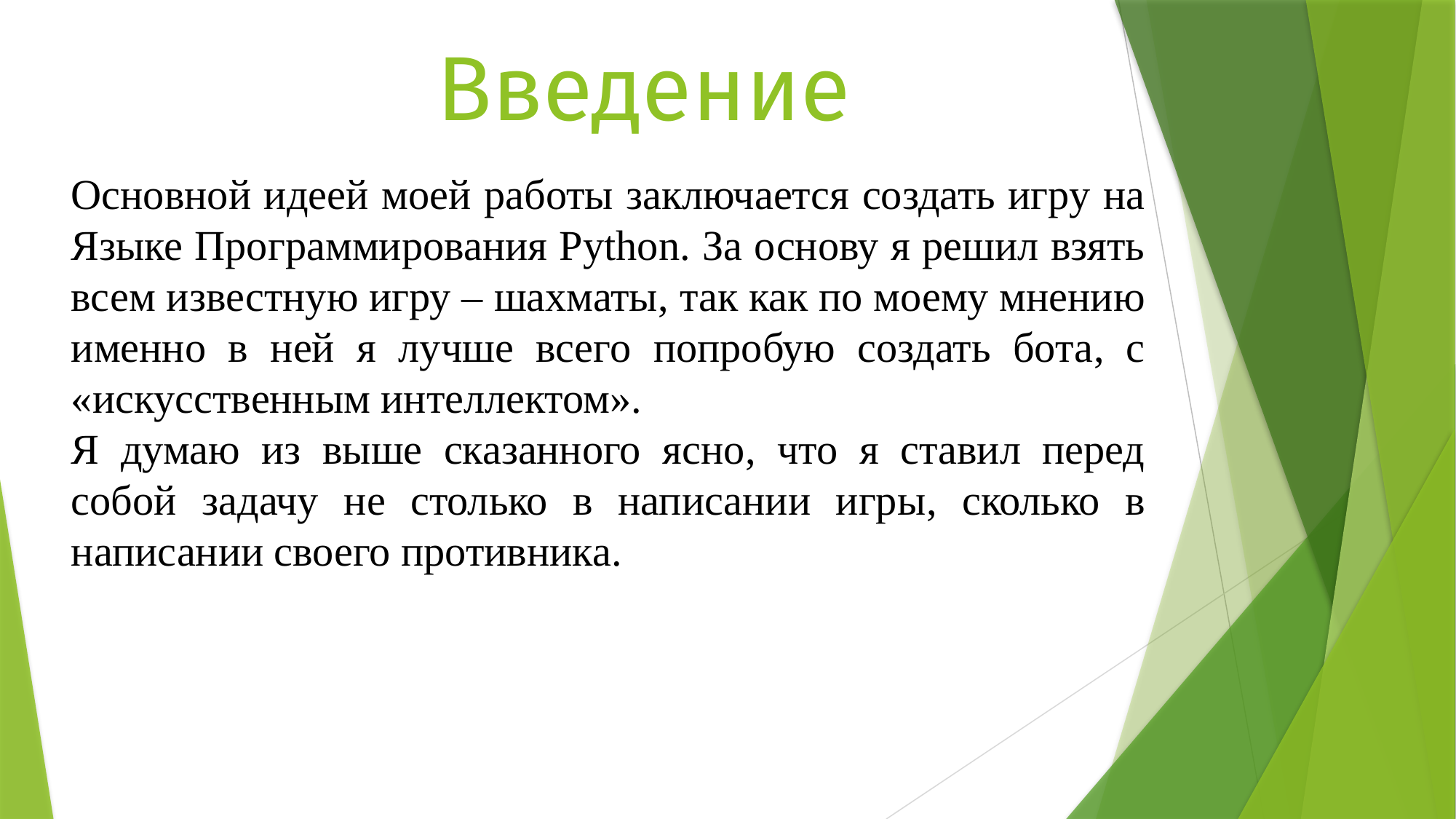

Введение
Основной идеей моей работы заключается создать игру на Языке Программирования Python. За основу я решил взять всем известную игру – шахматы, так как по моему мнению именно в ней я лучше всего попробую создать бота, с «искусственным интеллектом».
Я думаю из выше сказанного ясно, что я ставил перед собой задачу не столько в написании игры, сколько в написании своего противника.